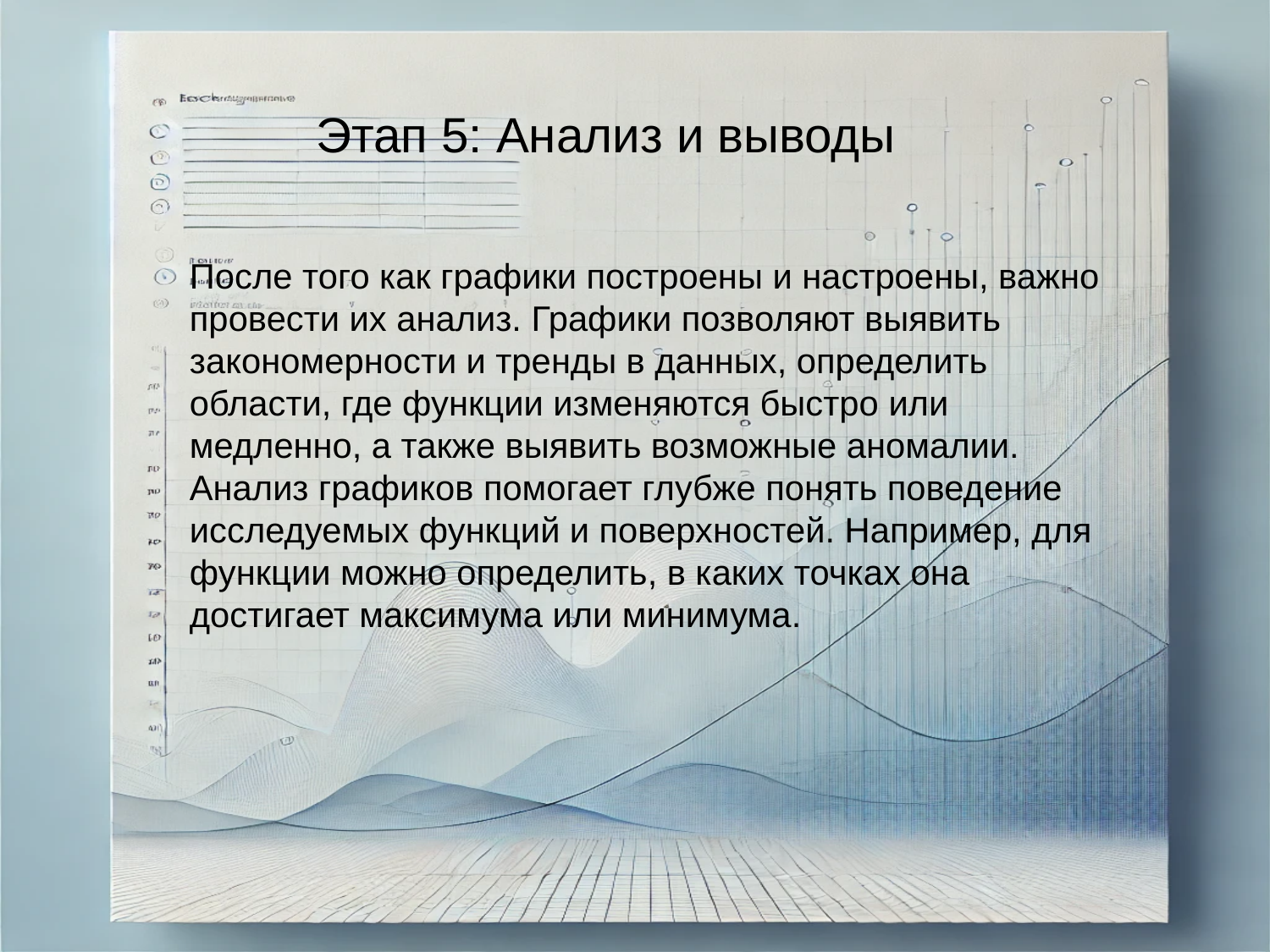

# Этап 5: Анализ и выводы
После того как графики построены и настроены, важно провести их анализ. Графики позволяют выявить закономерности и тренды в данных, определить области, где функции изменяются быстро или медленно, а также выявить возможные аномалии. Анализ графиков помогает глубже понять поведение исследуемых функций и поверхностей. Например, для функции можно определить, в каких точках она достигает максимума или минимума.